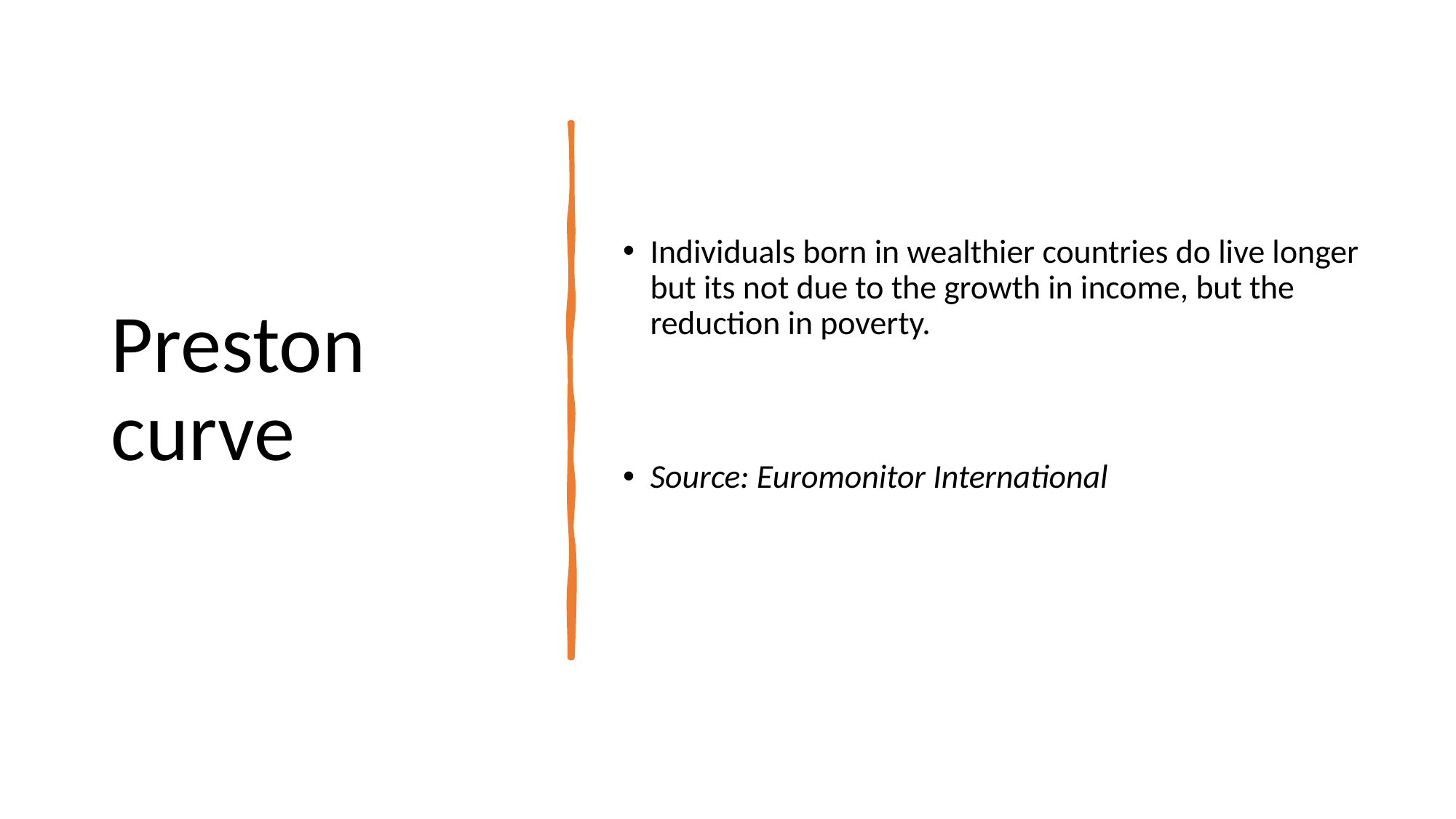

Individuals born in wealthier countries do live longer but its not due to the growth in income, but the reduction in poverty.

Source: Euromonitor International
# Preston curve